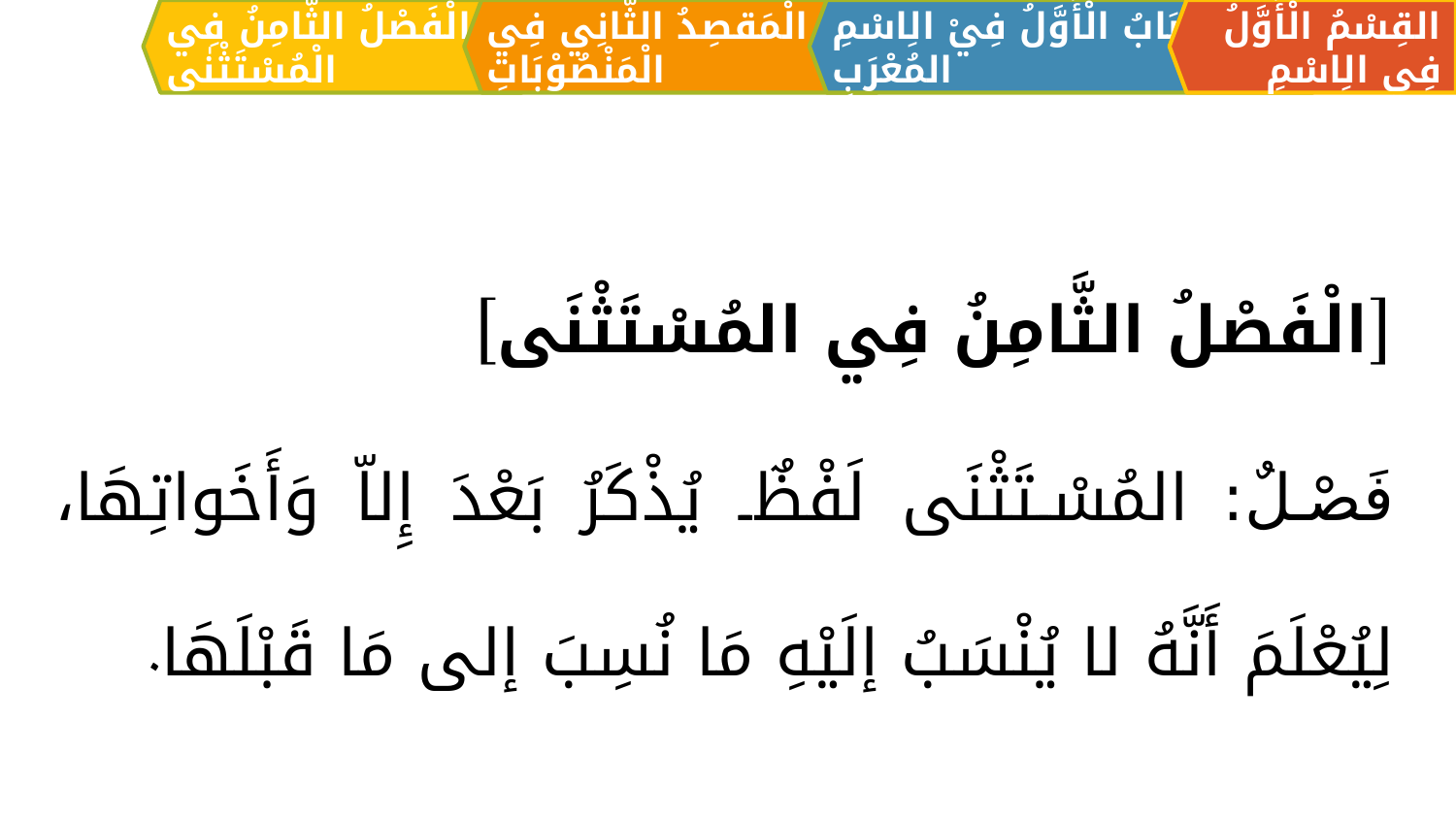

الْمَقصِدُ الثَّانِي فِي الْمَنْصُوْبَاتِ
القِسْمُ الْأَوَّلُ فِي الِاسْمِ
اَلبَابُ الْأَوَّلُ فِيْ الِاسْمِ المُعْرَبِ
الْفَصْلُ الثَّامِنُ فِي الْمُسْتَثْنٰی
[الْفَصْلُ الثَّامِنُ فِي المُسْتَثْنَى]
فَصْلٌ: المُسْتَثْنَى لَفْظٌ يُذْكَرُ بَعْدَ إِلاّ وَأَخَواتِهَا، لِيُعْلَمَ أَنَّهُ لا يُنْسَبُ إلَيْهِ مَا نُسِبَ إلى مَا قَبْلَهَا.